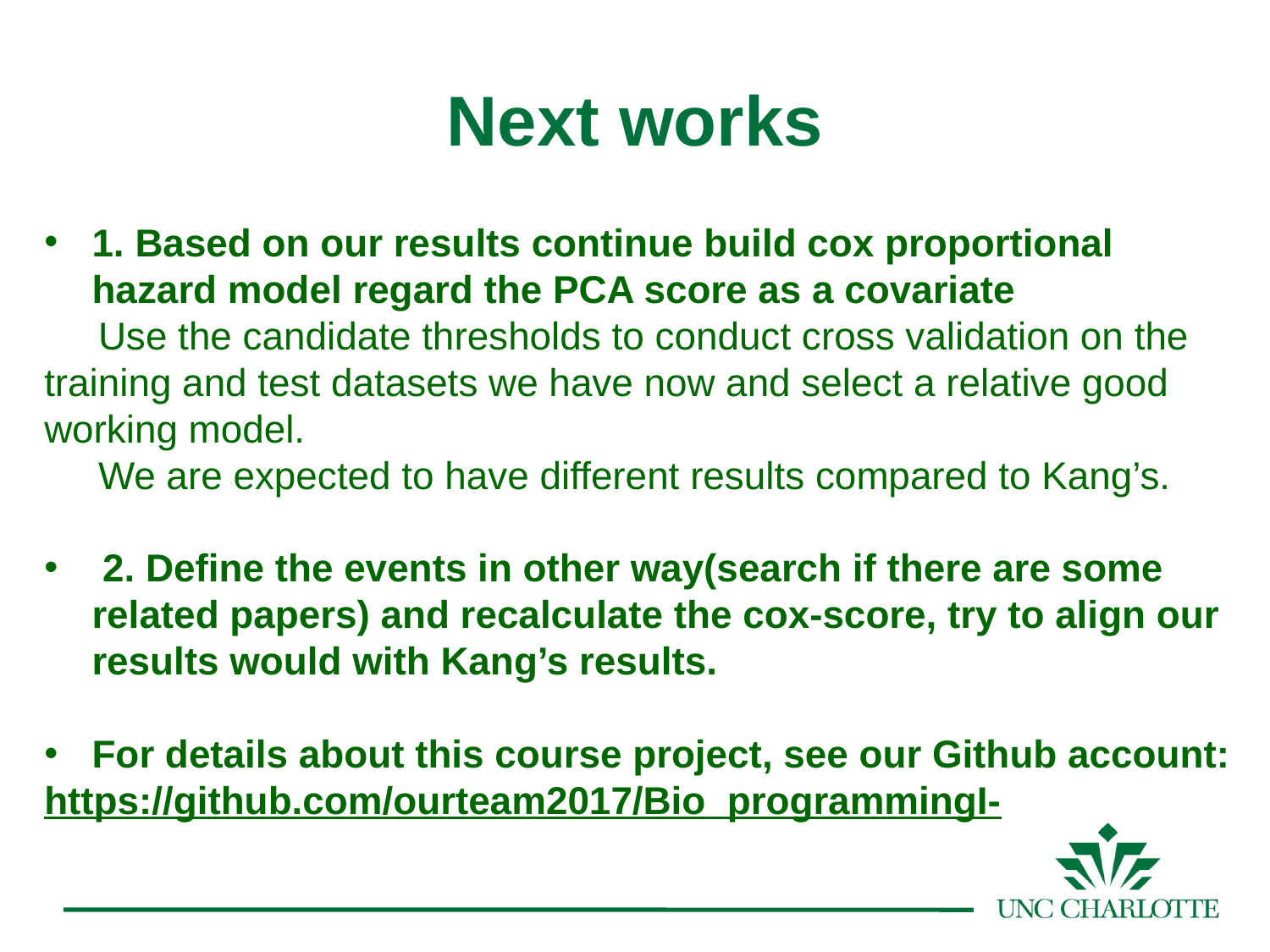

# Next works
1. Based on our results continue build cox proportional hazard model regard the PCA score as a covariate
     Use the candidate thresholds to conduct cross validation on the training and test datasets we have now and select a relative good working model.
     We are expected to have different results compared to Kang’s.

 2. Define the events in other way(search if there are some related papers) and recalculate the cox-score, try to align our results would with Kang’s results.

For details about this course project, see our Github account:
https://github.com/ourteam2017/Bio_programmingI-